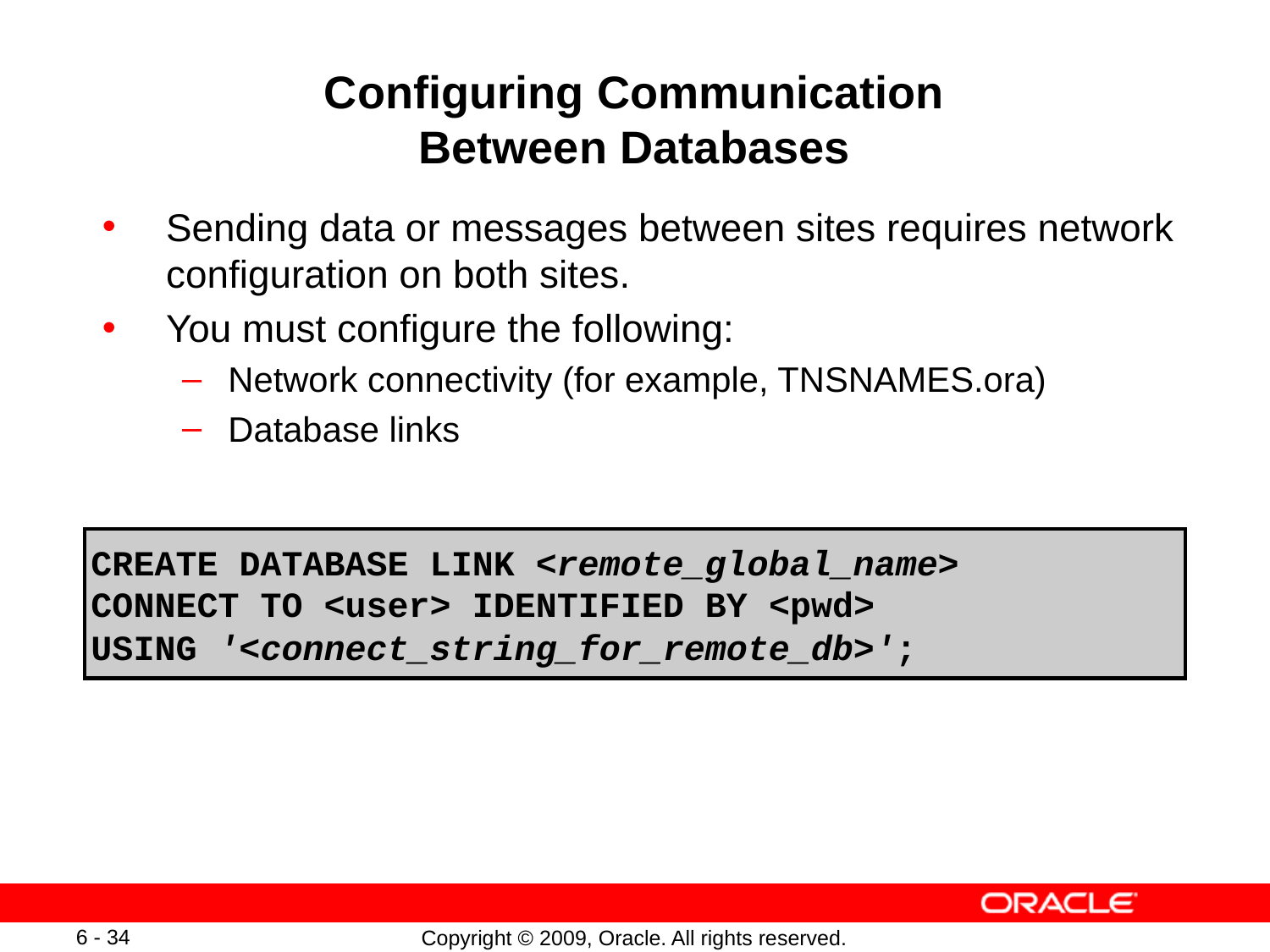

# Configuring Communication Between Databases
Sending data or messages between sites requires network configuration on both sites.
You must configure the following:
Network connectivity (for example, TNSNAMES.ora)
Database links
CREATE DATABASE LINK <remote_global_name>
CONNECT TO <user> IDENTIFIED BY <pwd>
USING '<connect_string_for_remote_db>';